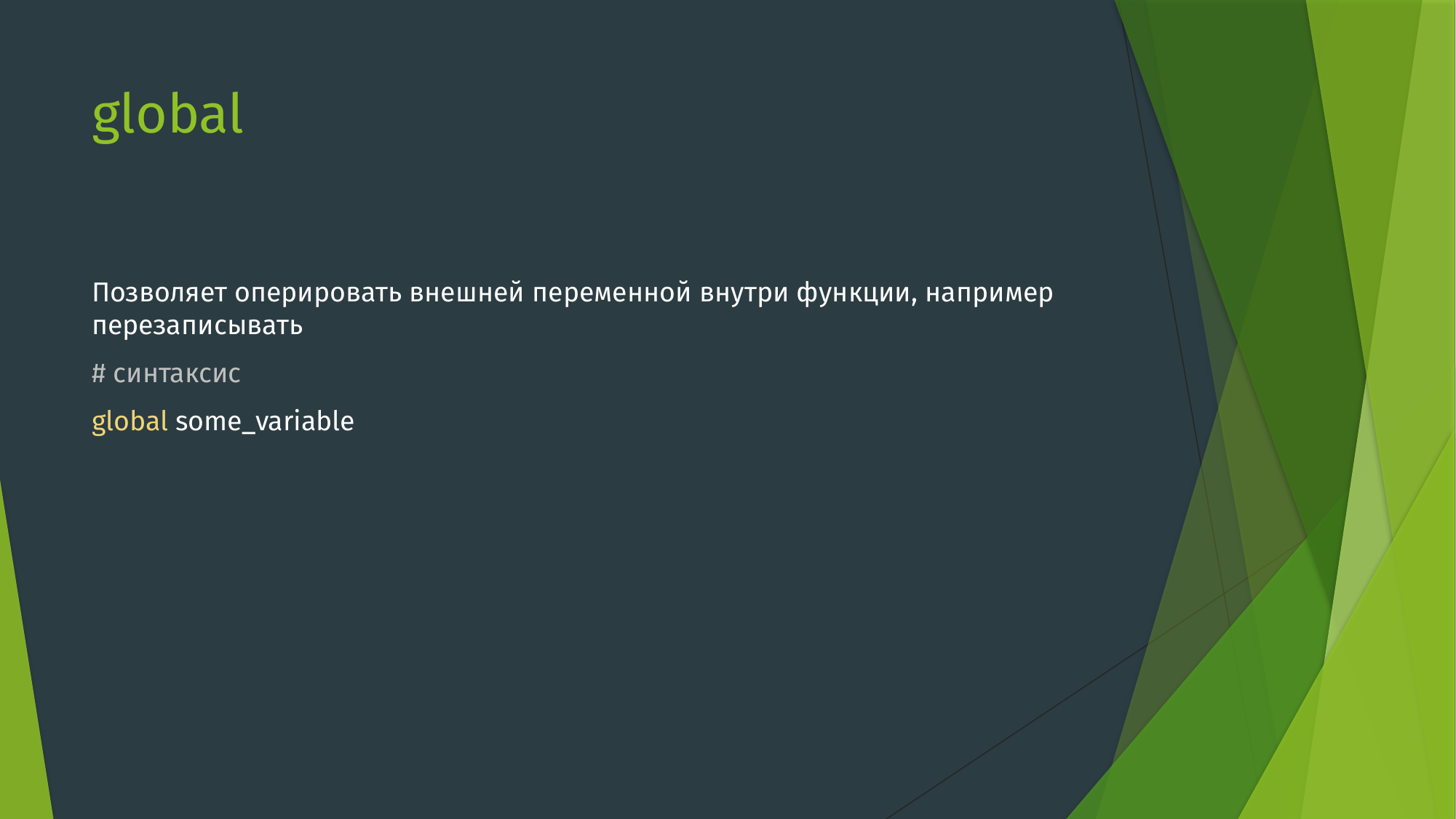

# global
Позволяет оперировать внешней переменной внутри функции, например перезаписывать
# синтаксис
global some_variable